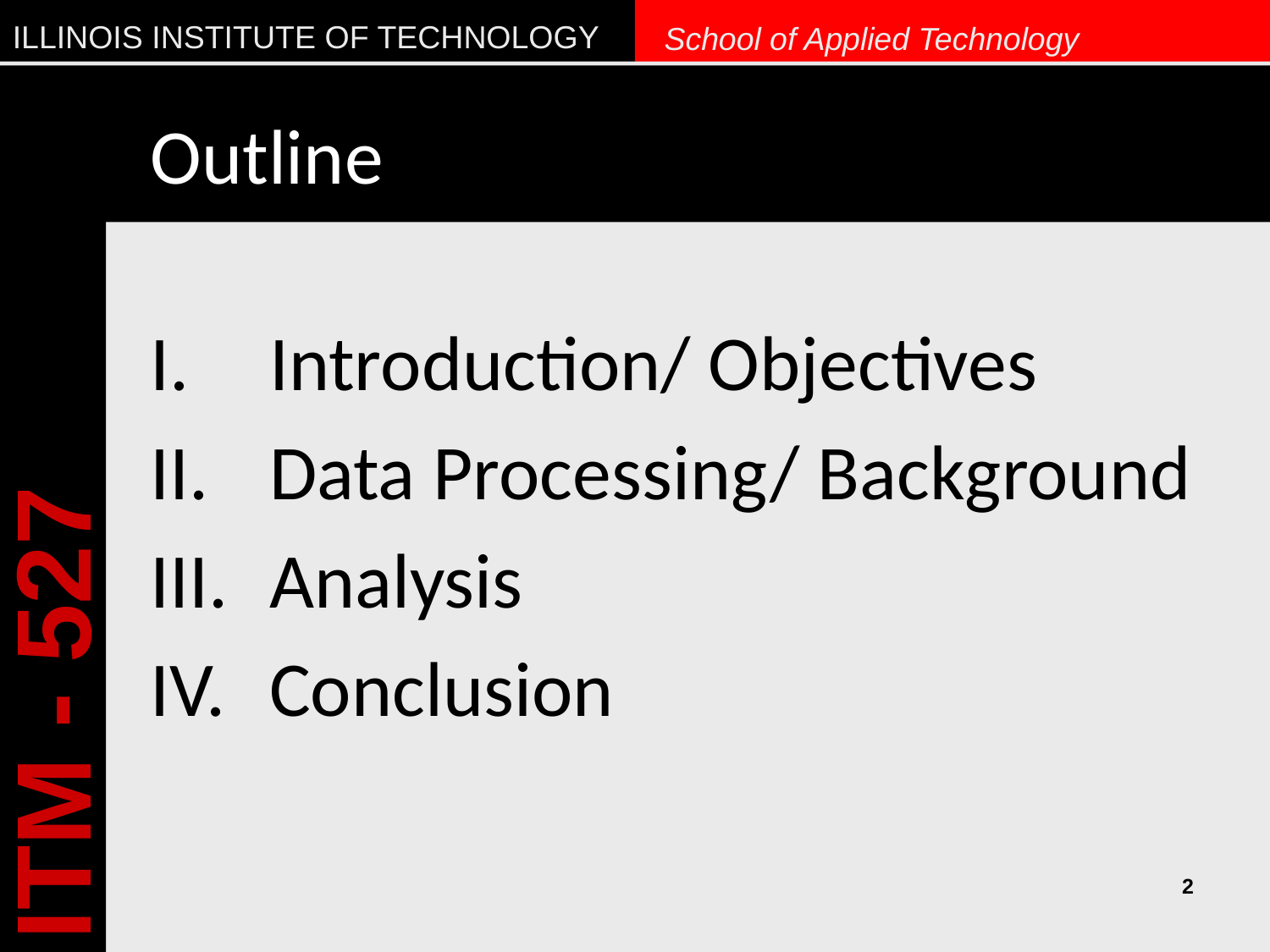

# Outline
Introduction/ Objectives
Data Processing/ Background
Analysis
Conclusion

2